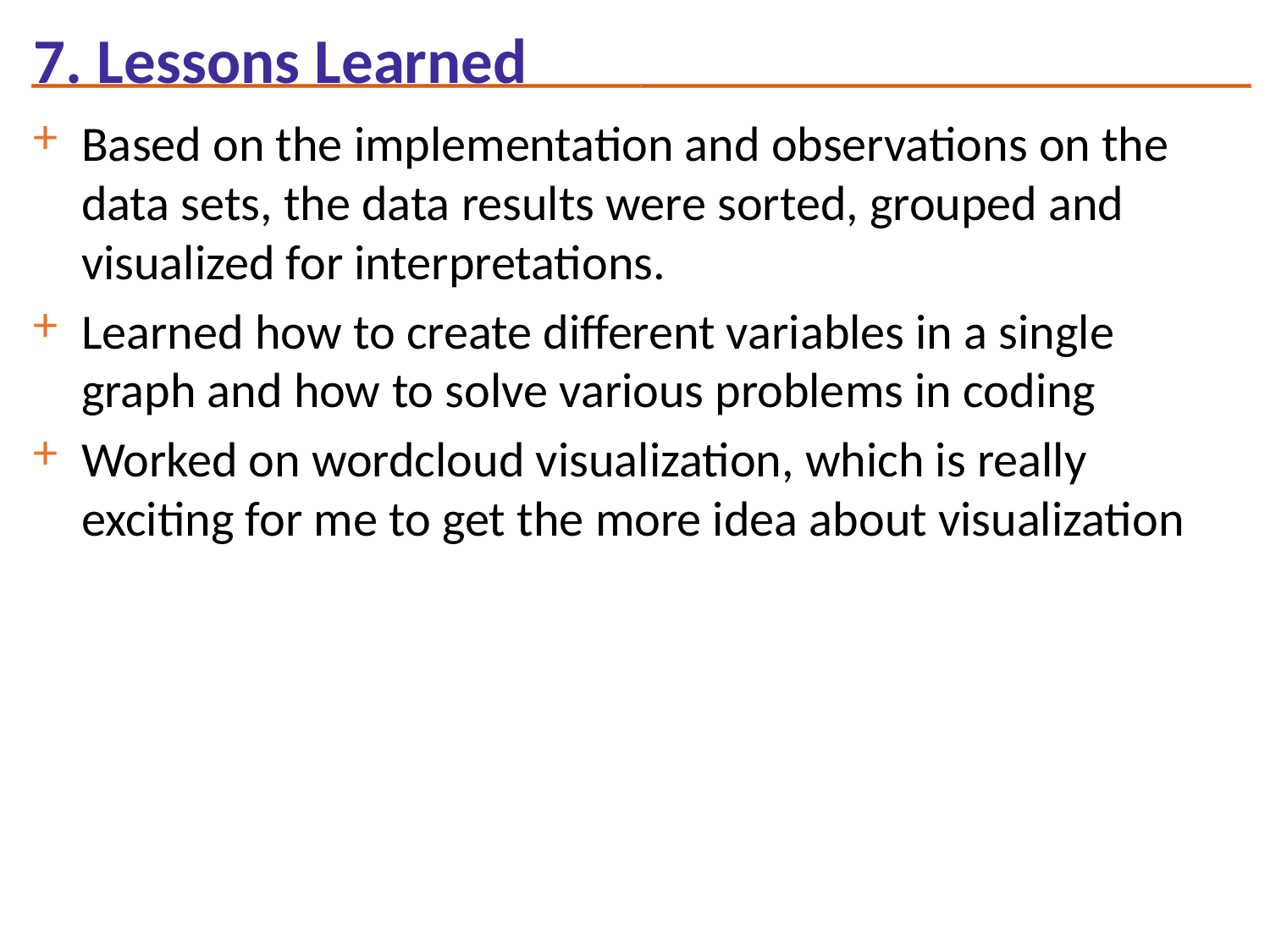

# 7. Lessons Learned
Based on the implementation and observations on the data sets, the data results were sorted, grouped and visualized for interpretations.
Learned how to create different variables in a single graph and how to solve various problems in coding
Worked on wordcloud visualization, which is really exciting for me to get the more idea about visualization